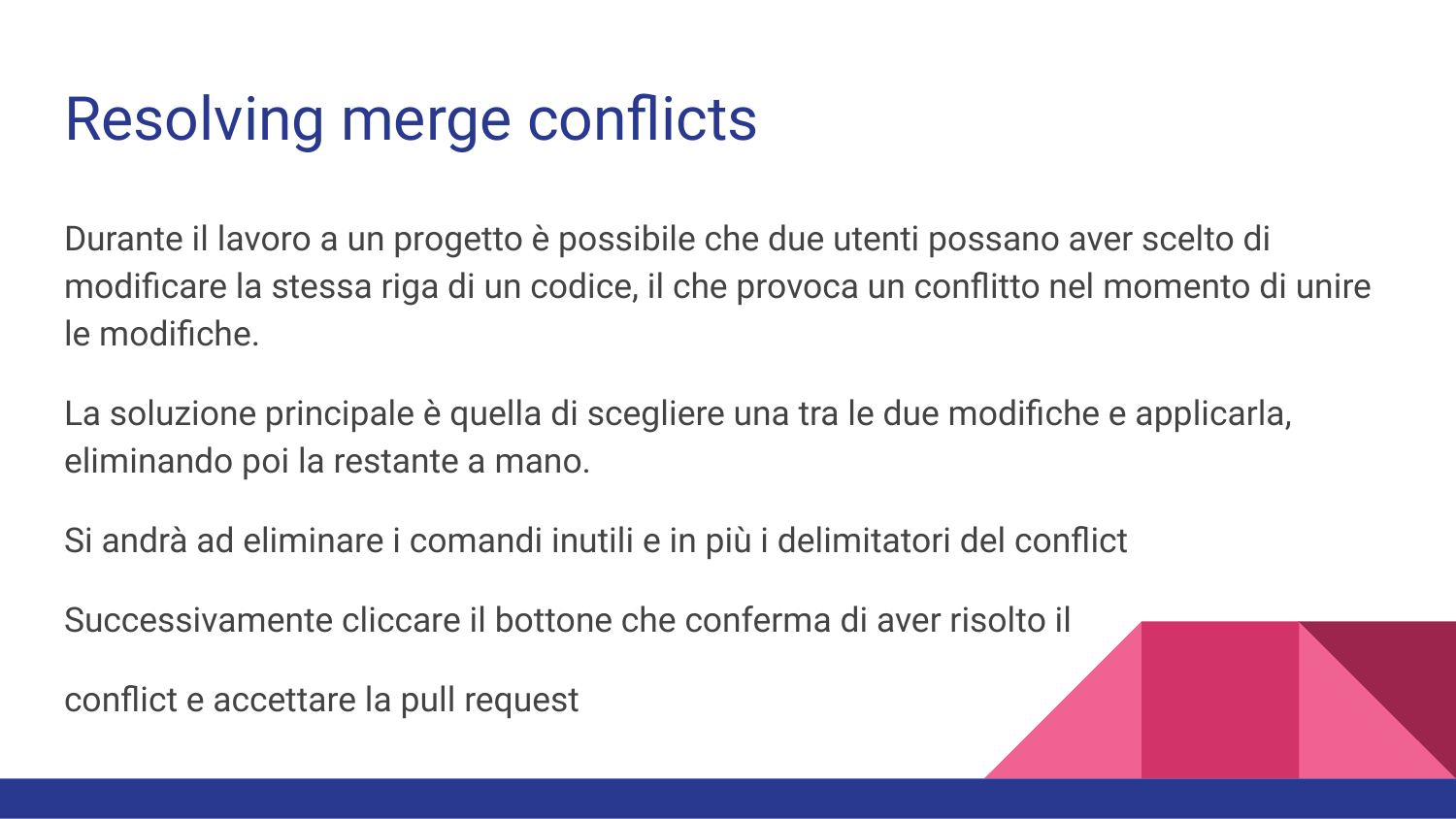

# Resolving merge conflicts
Durante il lavoro a un progetto è possibile che due utenti possano aver scelto di modificare la stessa riga di un codice, il che provoca un conflitto nel momento di unire le modifiche.
La soluzione principale è quella di scegliere una tra le due modifiche e applicarla, eliminando poi la restante a mano.
Si andrà ad eliminare i comandi inutili e in più i delimitatori del conflict
Successivamente cliccare il bottone che conferma di aver risolto il
conflict e accettare la pull request